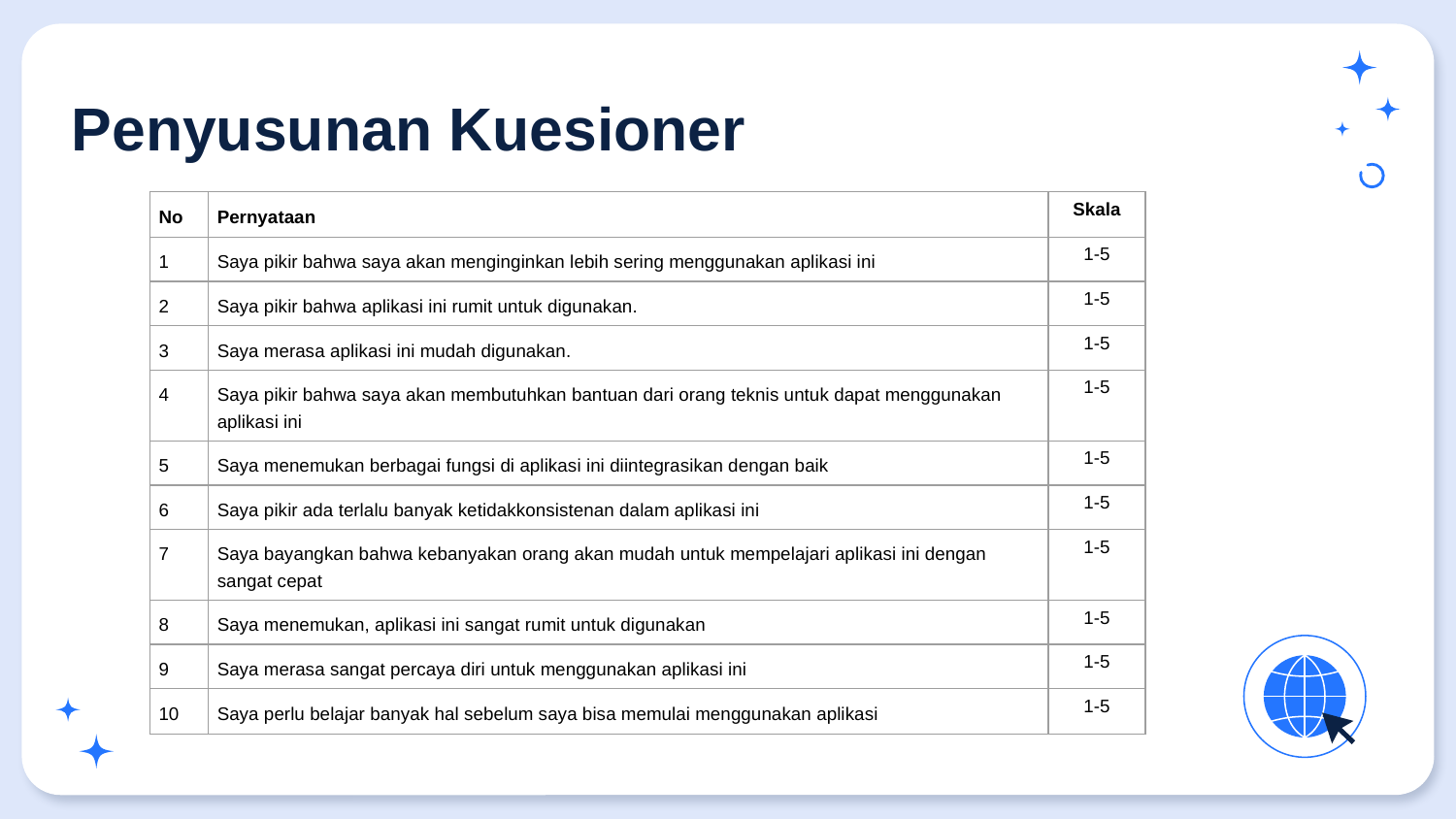

# Penyusunan Kuesioner
| No | Pernyataan | Skala |
| --- | --- | --- |
| 1 | Saya pikir bahwa saya akan menginginkan lebih sering menggunakan aplikasi ini | 1-5 |
| 2 | Saya pikir bahwa aplikasi ini rumit untuk digunakan. | 1-5 |
| 3 | Saya merasa aplikasi ini mudah digunakan. | 1-5 |
| 4 | Saya pikir bahwa saya akan membutuhkan bantuan dari orang teknis untuk dapat menggunakan aplikasi ini | 1-5 |
| 5 | Saya menemukan berbagai fungsi di aplikasi ini diintegrasikan dengan baik | 1-5 |
| 6 | Saya pikir ada terlalu banyak ketidakkonsistenan dalam aplikasi ini | 1-5 |
| 7 | Saya bayangkan bahwa kebanyakan orang akan mudah untuk mempelajari aplikasi ini dengan sangat cepat | 1-5 |
| 8 | Saya menemukan, aplikasi ini sangat rumit untuk digunakan | 1-5 |
| 9 | Saya merasa sangat percaya diri untuk menggunakan aplikasi ini | 1-5 |
| 10 | Saya perlu belajar banyak hal sebelum saya bisa memulai menggunakan aplikasi | 1-5 |